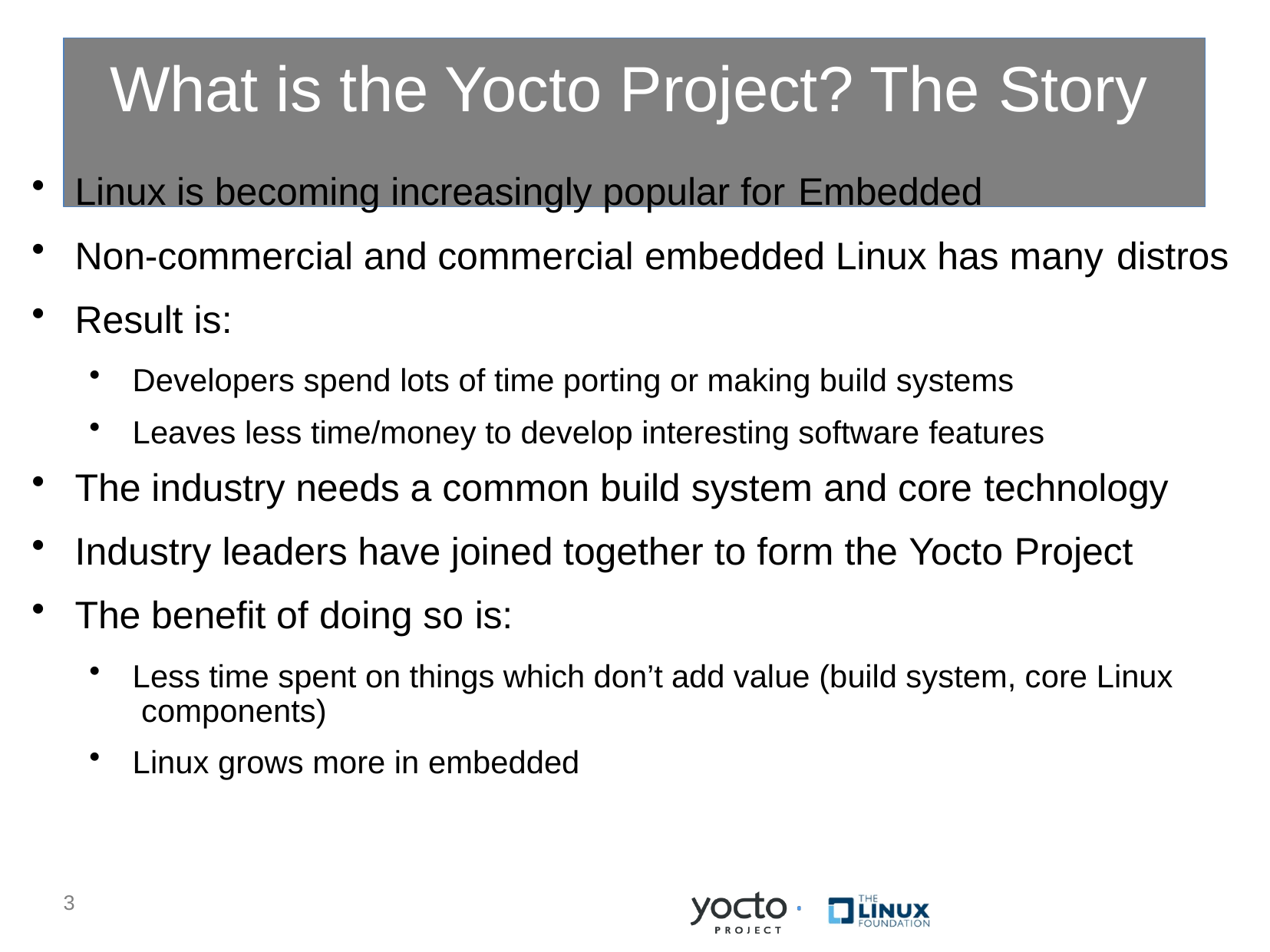

# What is the Yocto Project? The Story
Linux is becoming increasingly popular for Embedded
Non-commercial and commercial embedded Linux has many distros
Result is:
Developers spend lots of time porting or making build systems
Leaves less time/money to develop interesting software features
The industry needs a common build system and core technology
Industry leaders have joined together to form the Yocto Project
The benefit of doing so is:
Less time spent on things which don’t add value (build system, core Linux  components)
Linux grows more in embedded
3